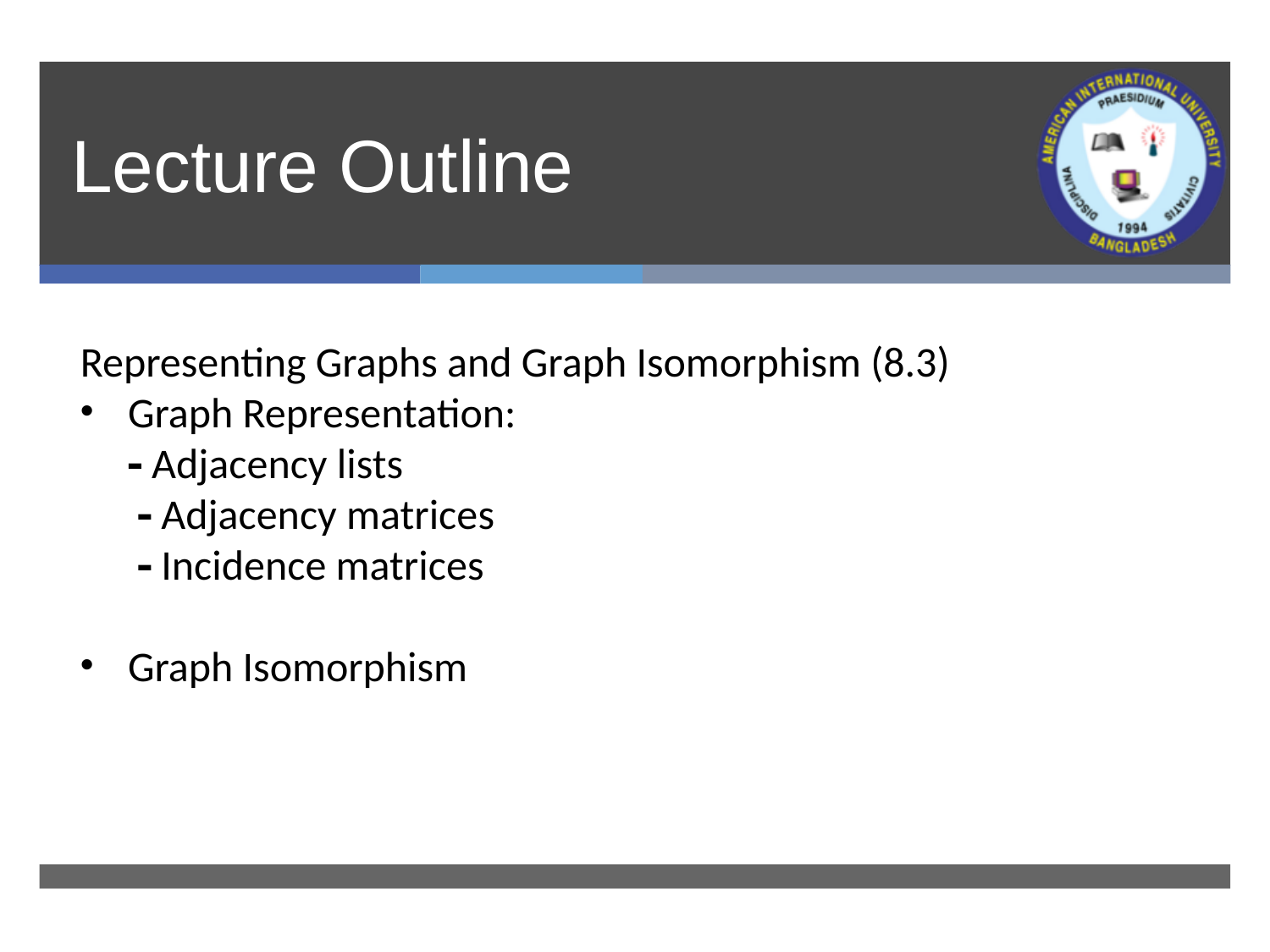

# Lecture Outline
Representing Graphs and Graph Isomorphism (8.3)
Graph Representation:
	− Adjacency lists
	 − Adjacency matrices
	 − Incidence matrices

Graph Isomorphism